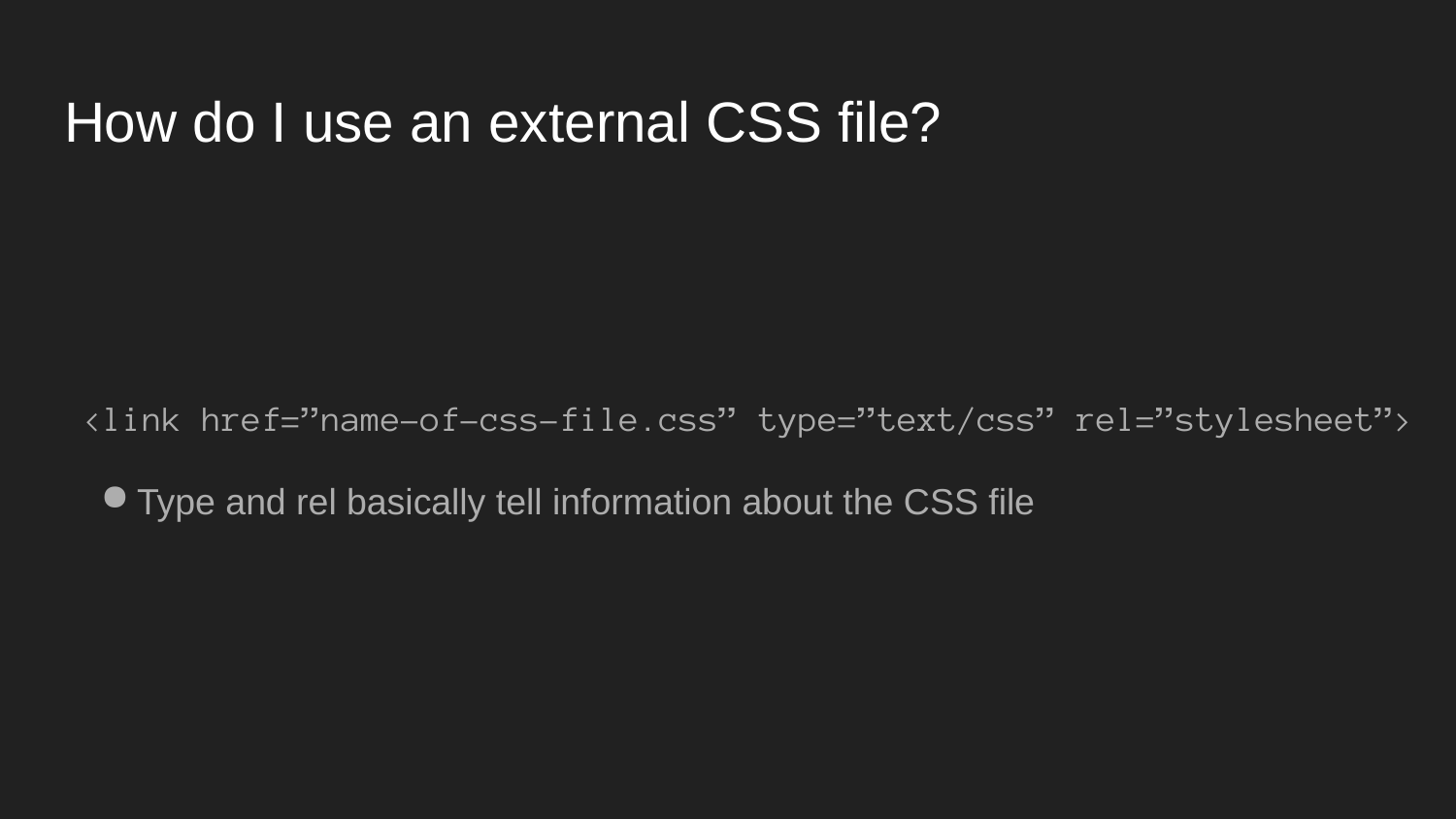

# How do I use an external CSS file?
<link href=”name-of-css-file.css” type=”text/css” rel=”stylesheet”>
Type and rel basically tell information about the CSS file